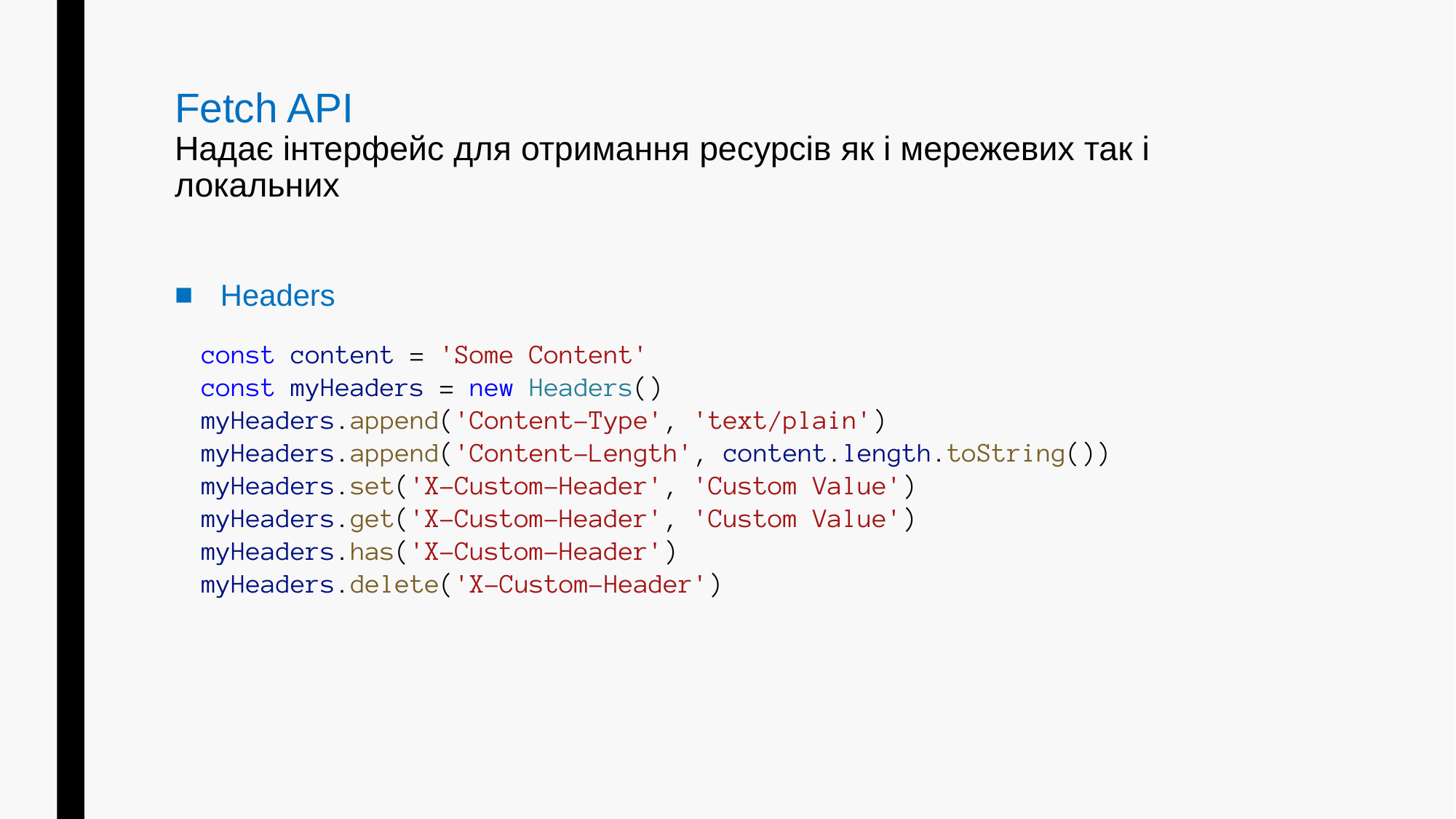

# Fetch API Надає інтерфейс для отримання ресурсів як і мережевих так і локальних
Headers

const content = 'Some Content'
const myHeaders = new Headers()
myHeaders.append('Content-Type', 'text/plain')
myHeaders.append('Content-Length', content.length.toString())
myHeaders.set('X-Custom-Header', 'Custom Value')
myHeaders.get('X-Custom-Header', 'Custom Value')
myHeaders.has('X-Custom-Header')
myHeaders.delete('X-Custom-Header')